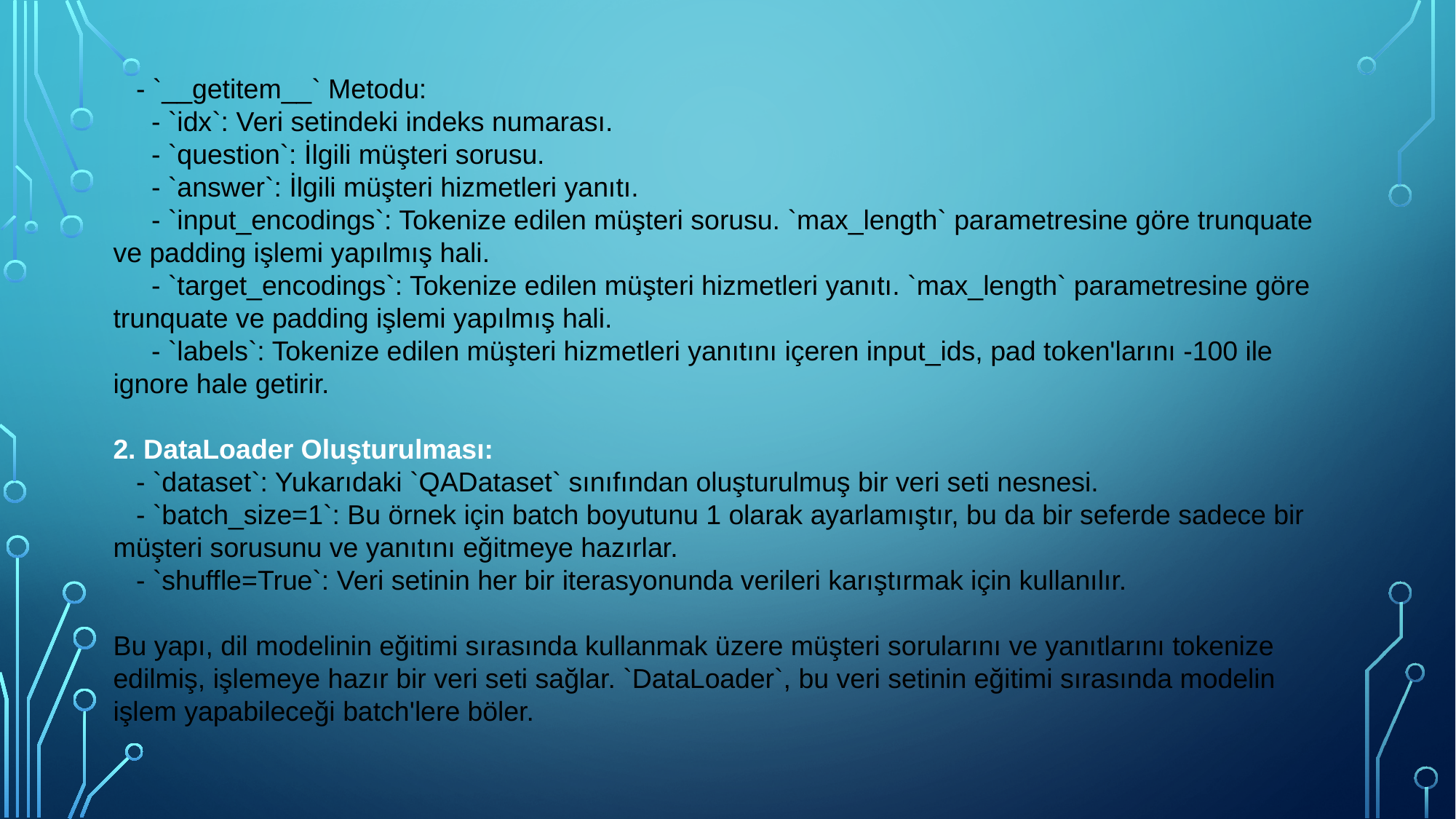

- `__getitem__` Metodu:
     - `idx`: Veri setindeki indeks numarası.
     - `question`: İlgili müşteri sorusu.
     - `answer`: İlgili müşteri hizmetleri yanıtı.
     - `input_encodings`: Tokenize edilen müşteri sorusu. `max_length` parametresine göre trunquate ve padding işlemi yapılmış hali.
     - `target_encodings`: Tokenize edilen müşteri hizmetleri yanıtı. `max_length` parametresine göre trunquate ve padding işlemi yapılmış hali.
     - `labels`: Tokenize edilen müşteri hizmetleri yanıtını içeren input_ids, pad token'larını -100 ile ignore hale getirir.

2. DataLoader Oluşturulması:
   - `dataset`: Yukarıdaki `QADataset` sınıfından oluşturulmuş bir veri seti nesnesi.
   - `batch_size=1`: Bu örnek için batch boyutunu 1 olarak ayarlamıştır, bu da bir seferde sadece bir müşteri sorusunu ve yanıtını eğitmeye hazırlar.
   - `shuffle=True`: Veri setinin her bir iterasyonunda verileri karıştırmak için kullanılır.

Bu yapı, dil modelinin eğitimi sırasında kullanmak üzere müşteri sorularını ve yanıtlarını tokenize edilmiş, işlemeye hazır bir veri seti sağlar. `DataLoader`, bu veri setinin eğitimi sırasında modelin işlem yapabileceği batch'lere böler.